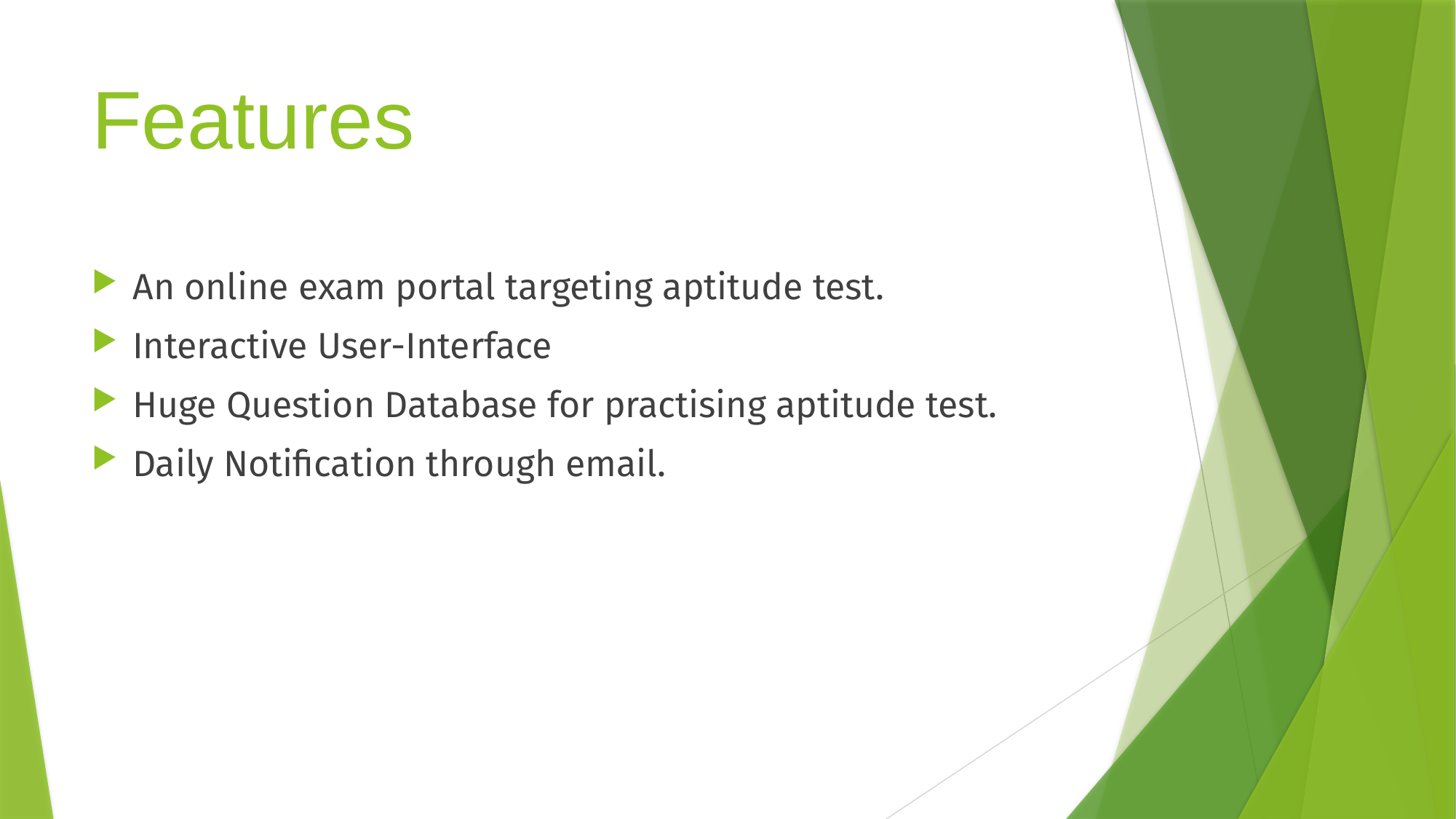

# Features
An online exam portal targeting aptitude test.
Interactive User-Interface
Huge Question Database for practising aptitude test.
Daily Notification through email.